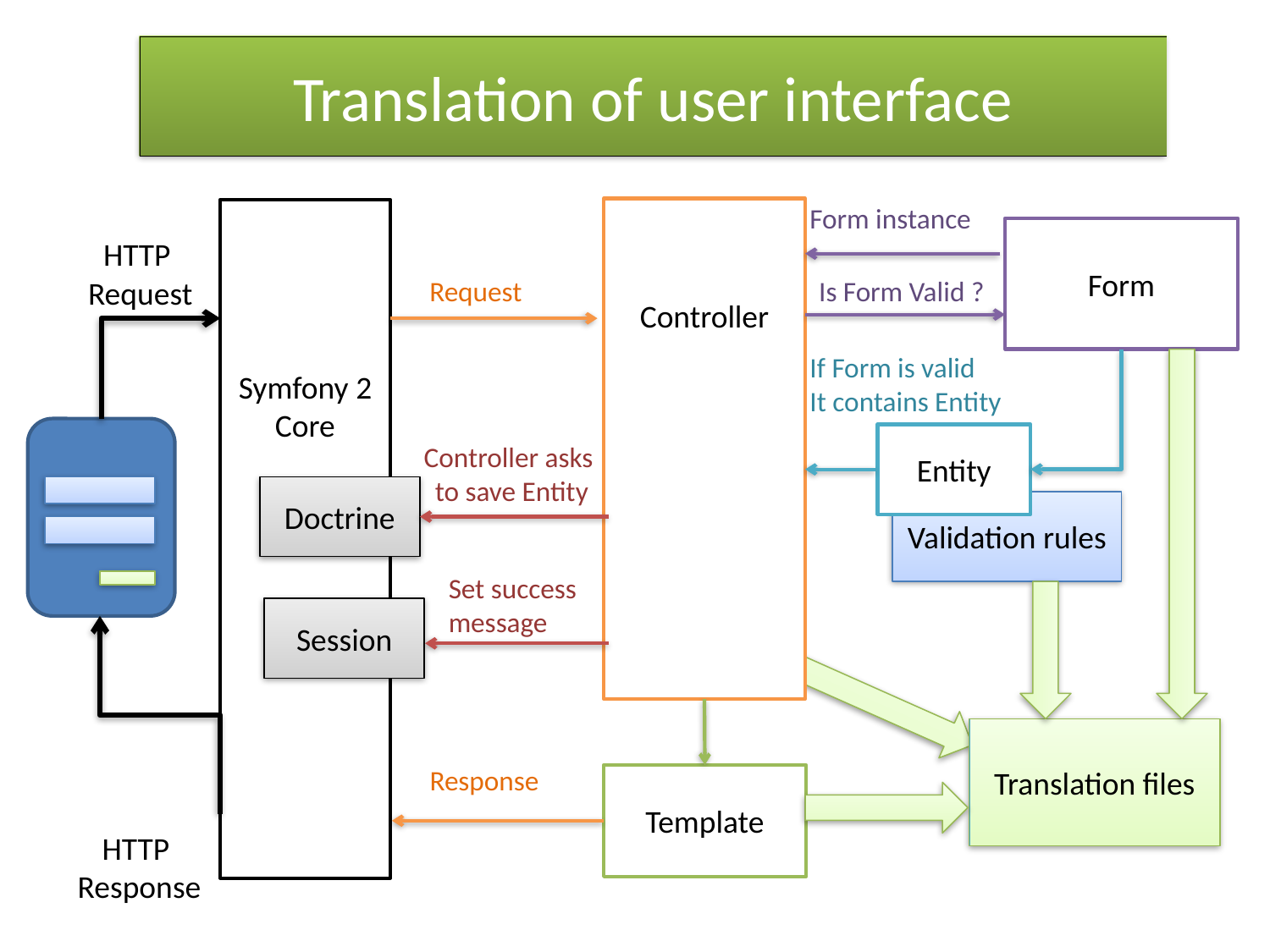

Translation of user interface
Form instance
Controller

Request
Symfony 2 Core

Form
HTTP
Request
Is Form Valid ?
If Form is valid
It contains Entity

Entity
Controller asks
to save Entity
Doctrine
Validation rules

Set success message
Session

Translation files
Response
Template

HTTP
Response